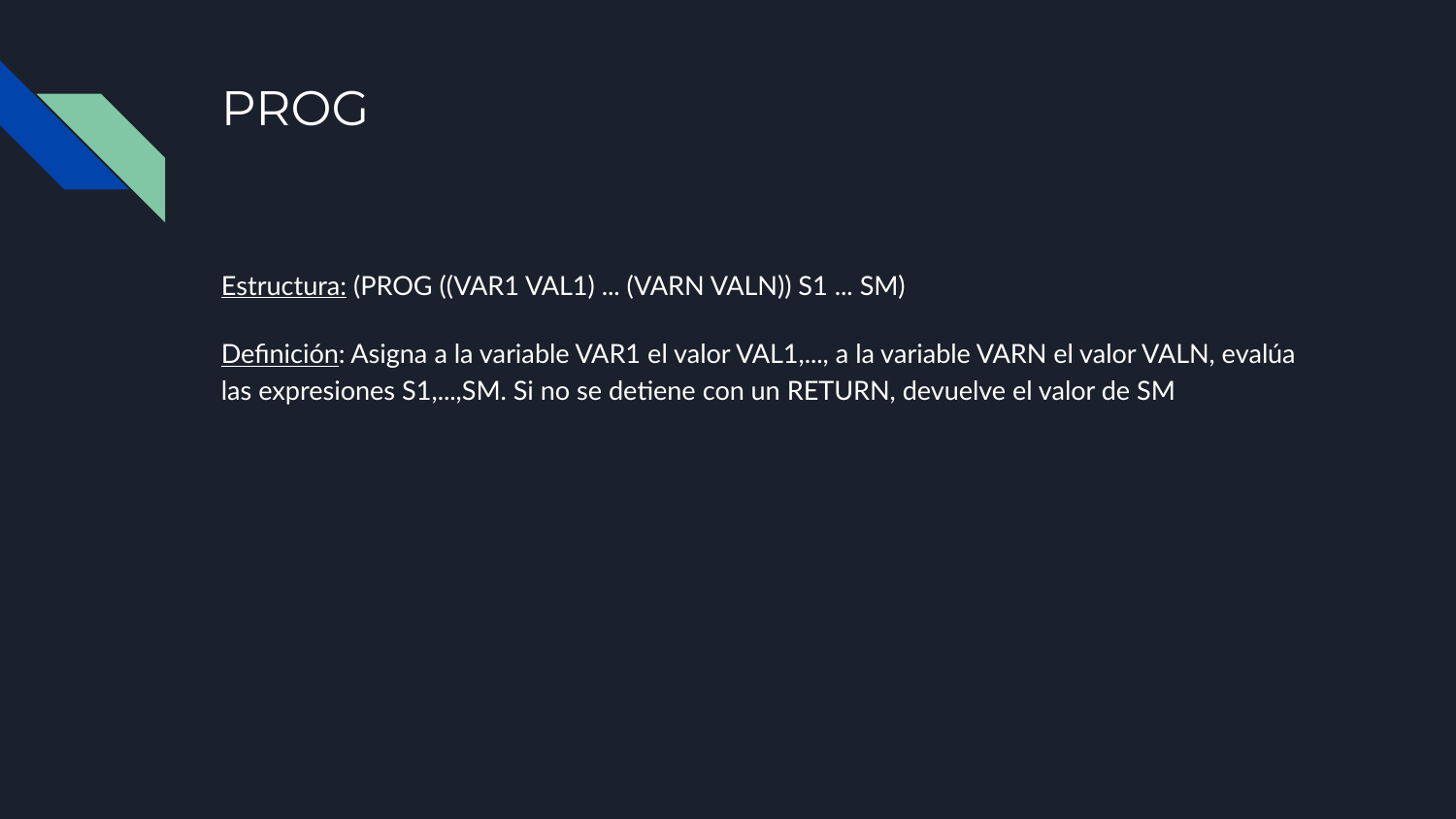

# PROG
Estructura: (PROG ((VAR1 VAL1) ... (VARN VALN)) S1 ... SM)
Definición: Asigna a la variable VAR1 el valor VAL1,..., a la variable VARN el valor VALN, evalúa las expresiones S1,...,SM. Si no se detiene con un RETURN, devuelve el valor de SM